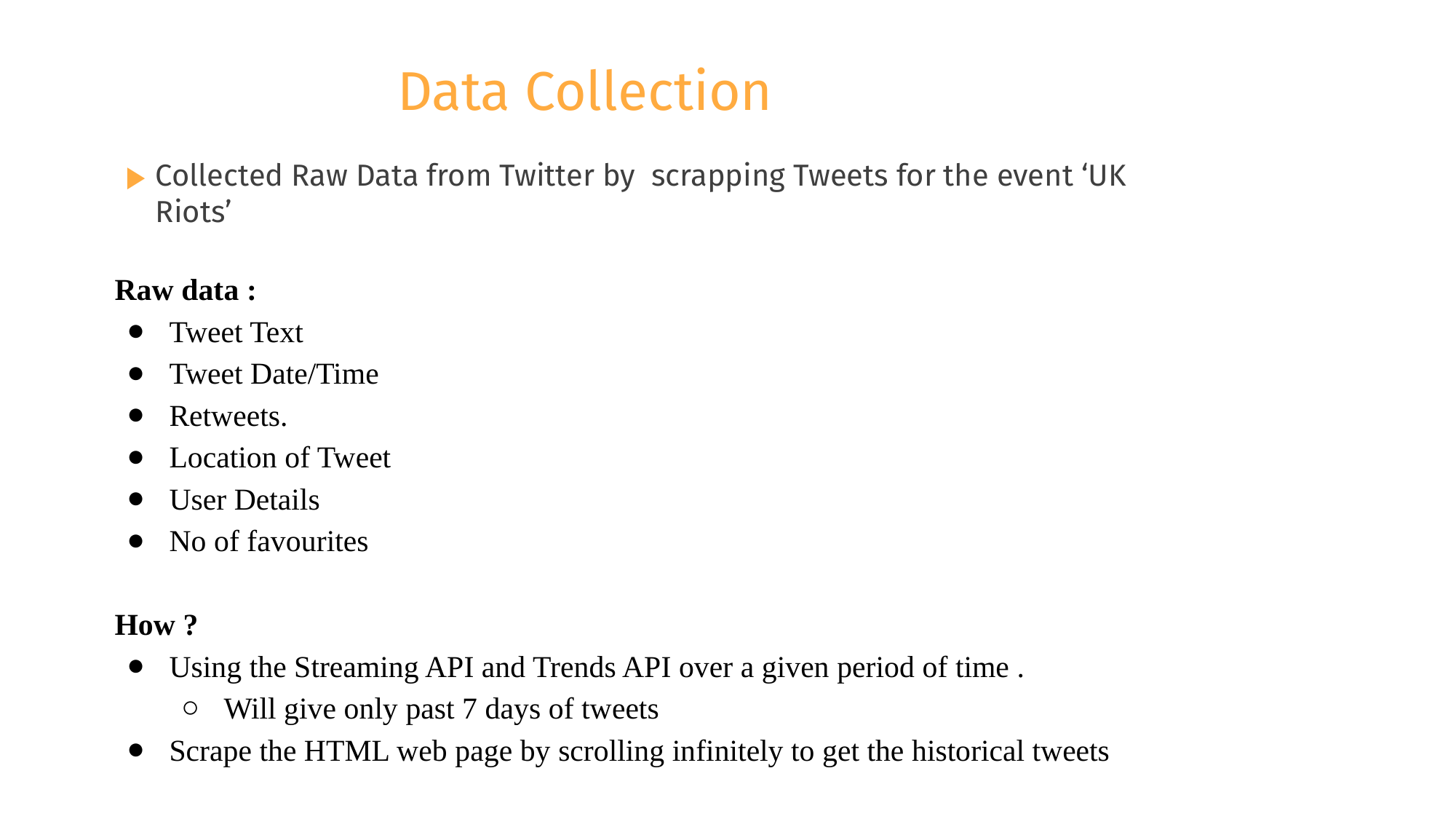

# Data Collection
Collected Raw Data from Twitter by  scrapping Tweets for the event ‘UK Riots’

Raw data :
Tweet Text
Tweet Date/Time
Retweets.
Location of Tweet
User Details
No of favourites

How ?
Using the Streaming API and Trends API over a given period of time .
Will give only past 7 days of tweets
Scrape the HTML web page by scrolling infinitely to get the historical tweets